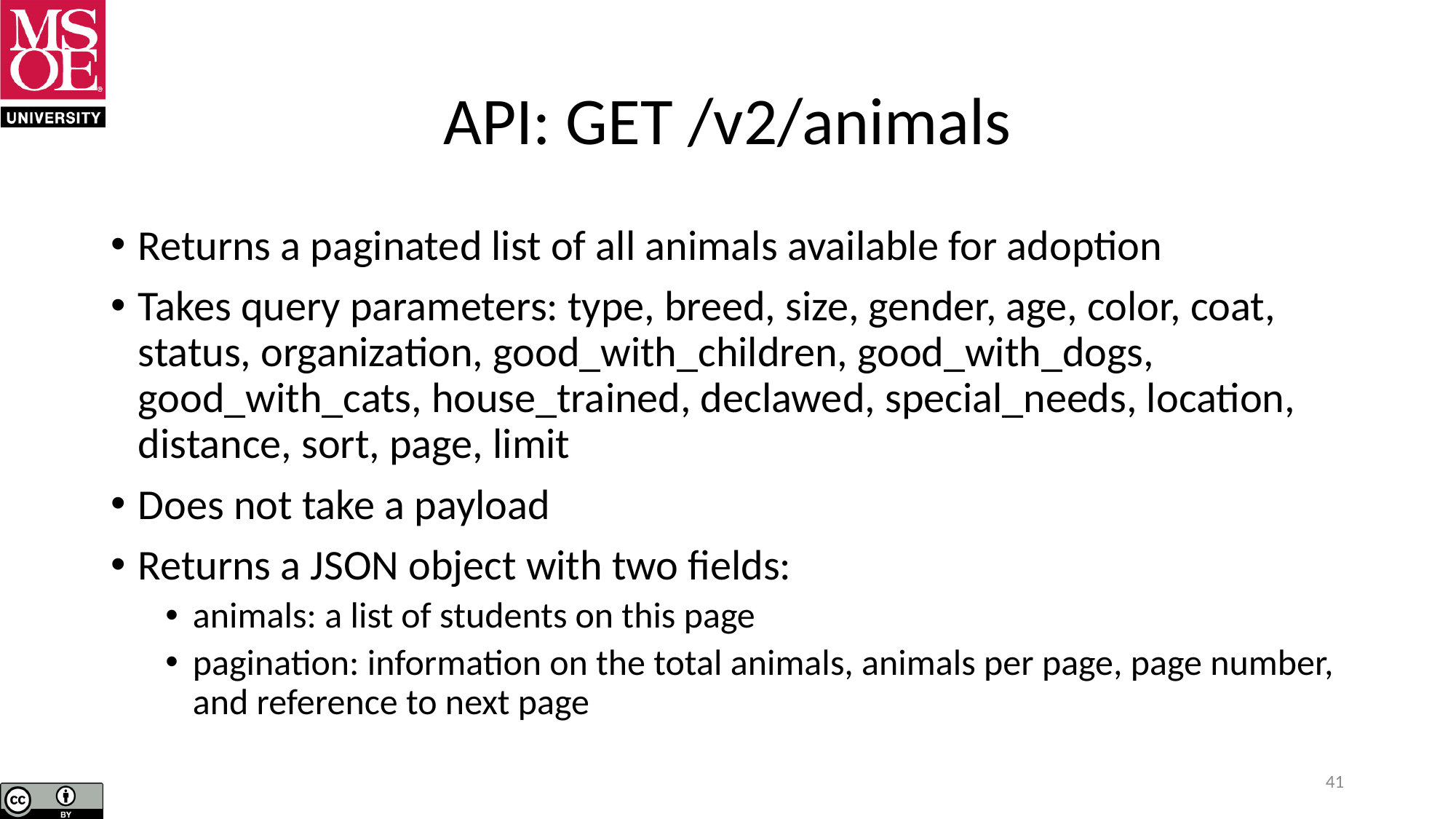

# API: GET /v2/animals
Returns a paginated list of all animals available for adoption
Takes query parameters: type, breed, size, gender, age, color, coat, status, organization, good_with_children, good_with_dogs, good_with_cats, house_trained, declawed, special_needs, location, distance, sort, page, limit
Does not take a payload
Returns a JSON object with two fields:
animals: a list of students on this page
pagination: information on the total animals, animals per page, page number, and reference to next page

41